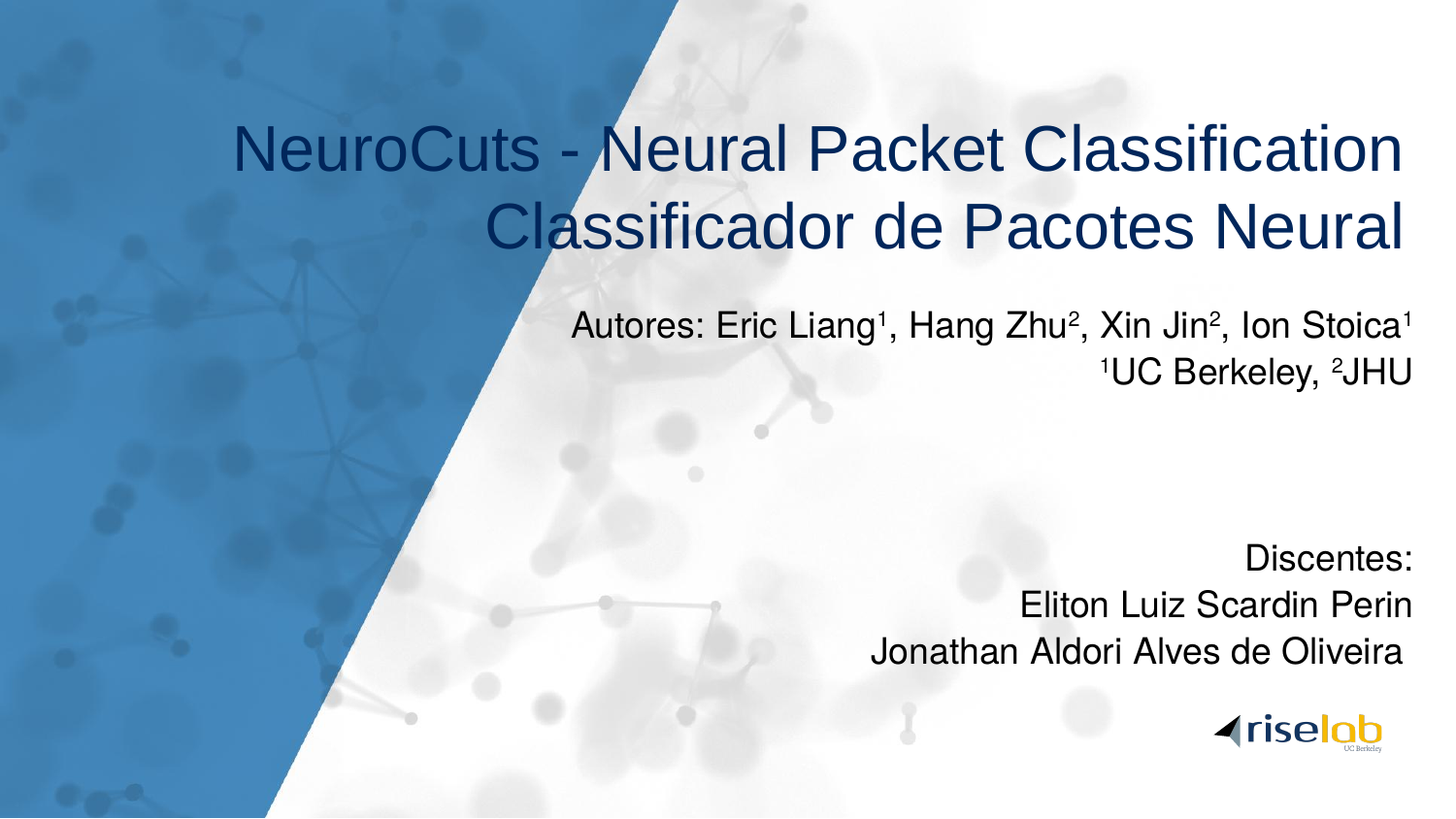

NeuroCuts - Neural Packet Classification
Classificador de Pacotes Neural
Autores: Eric Liang1, Hang Zhu2, Xin Jin2, Ion Stoica1
1UC Berkeley, 2JHU
Discentes:
Eliton Luiz Scardin Perin
Jonathan Aldori Alves de Oliveira